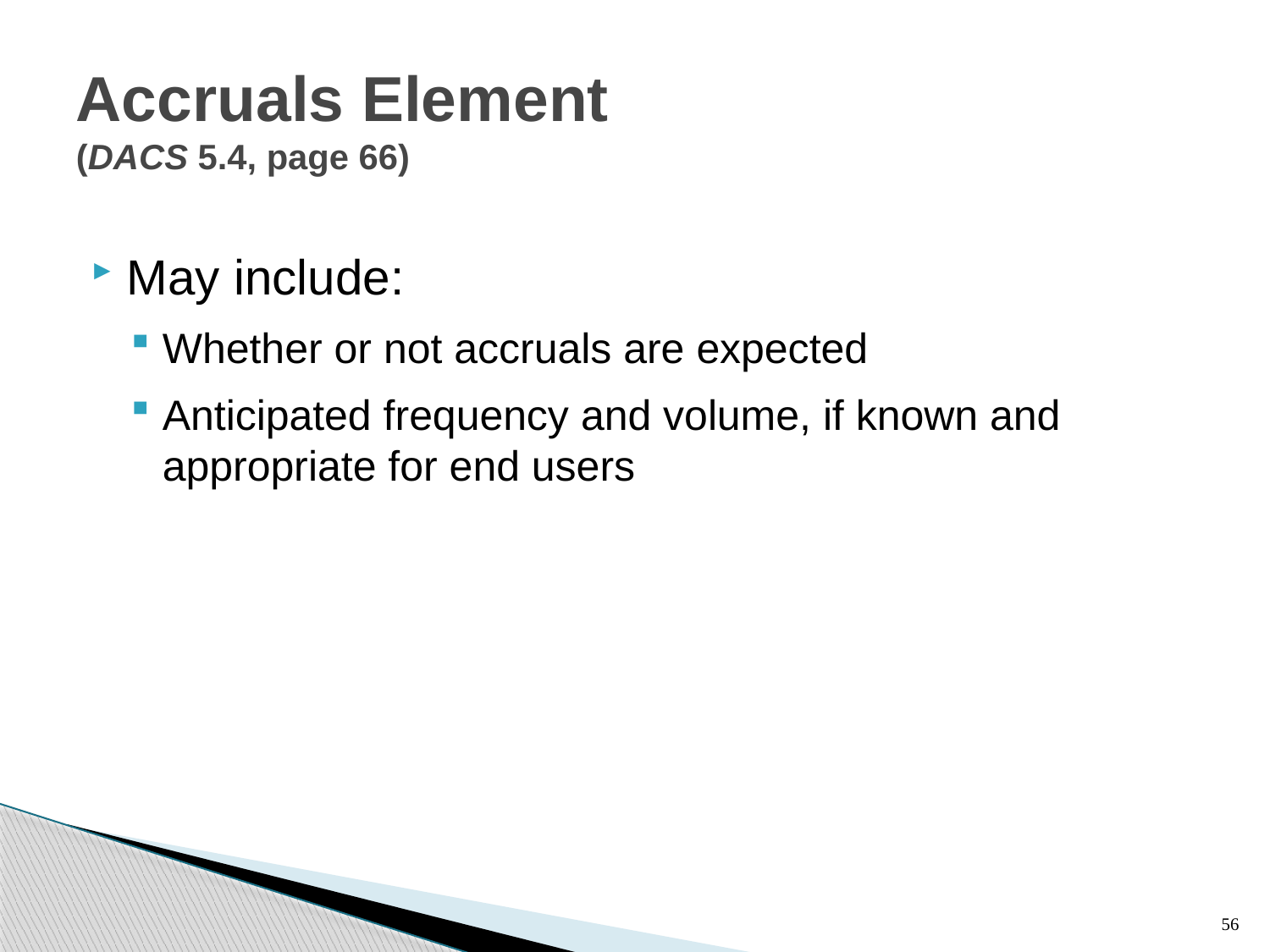

# Accruals Element (DACS 5.4, page 66)
May include:
Whether or not accruals are expected
Anticipated frequency and volume, if known and appropriate for end users
56